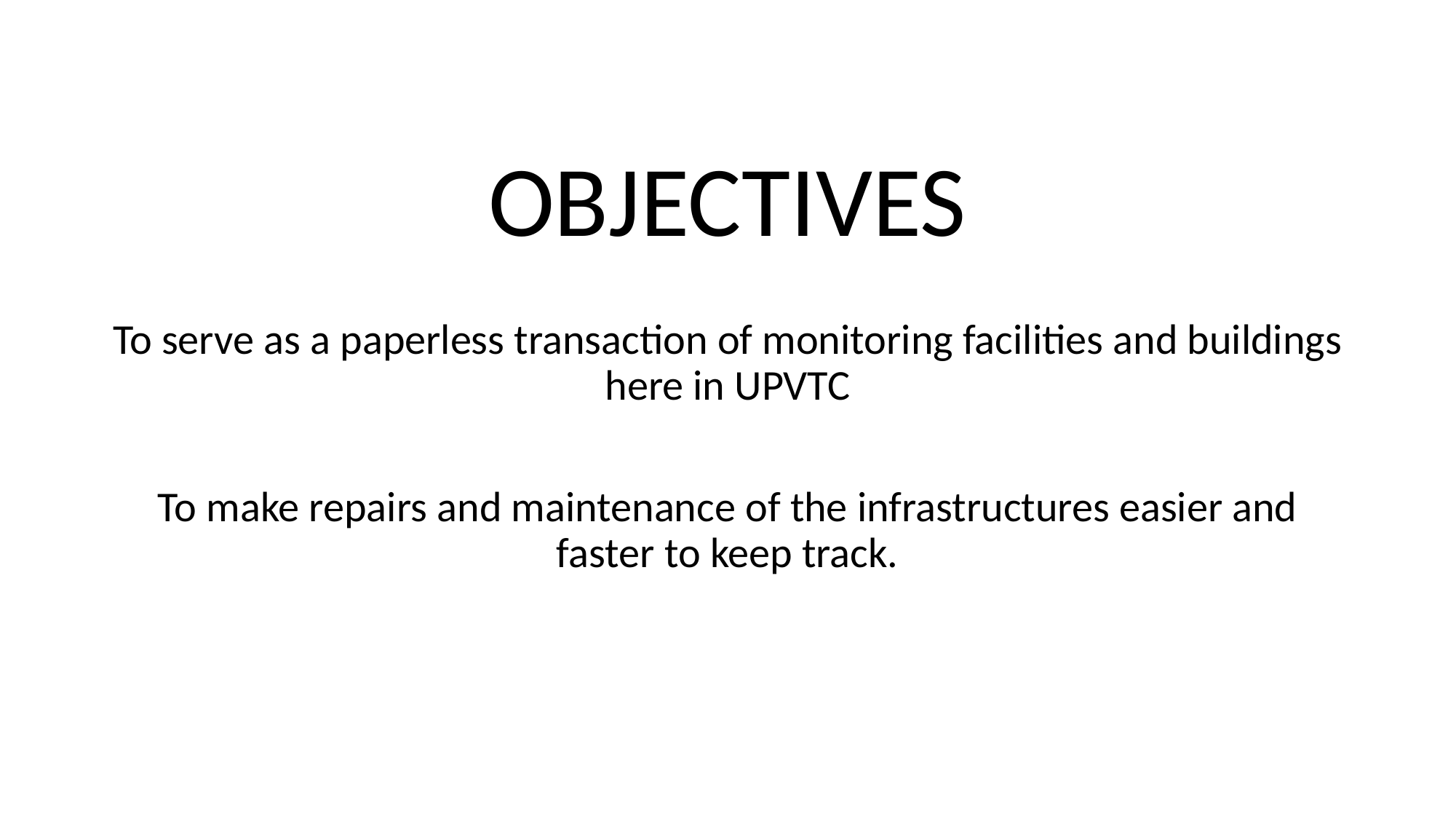

# OBJECTIVES
To serve as a paperless transaction of monitoring facilities and buildings here in UPVTC

To make repairs and maintenance of the infrastructures easier and faster to keep track.